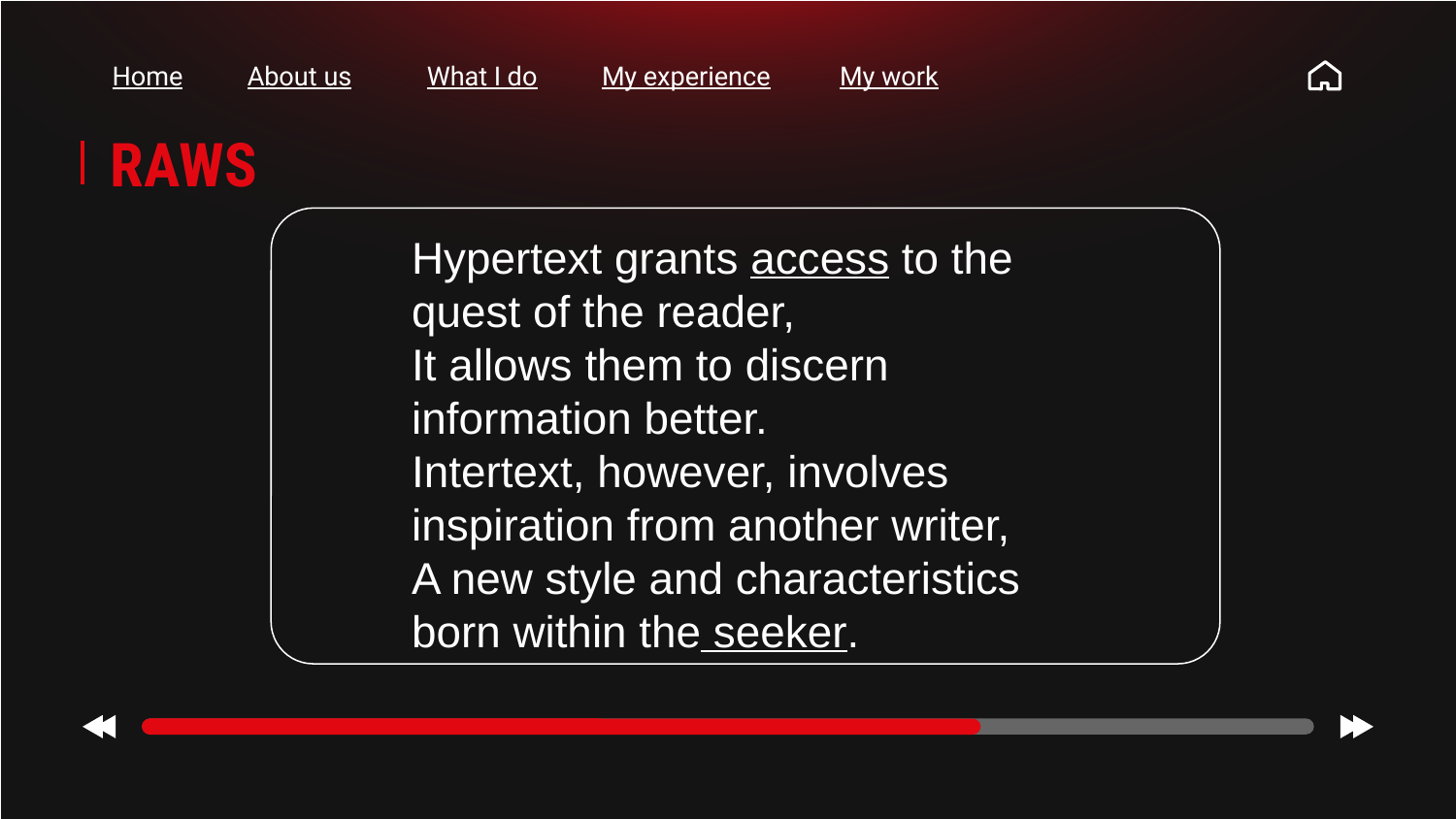

Home
About us
What I do
My experience
My work

# RAWS

Hypertext grants access to the
quest of the reader,
It allows them to discern
information better.
Intertext, however, involves
inspiration from another writer,
A new style and characteristics
born within the seeker.